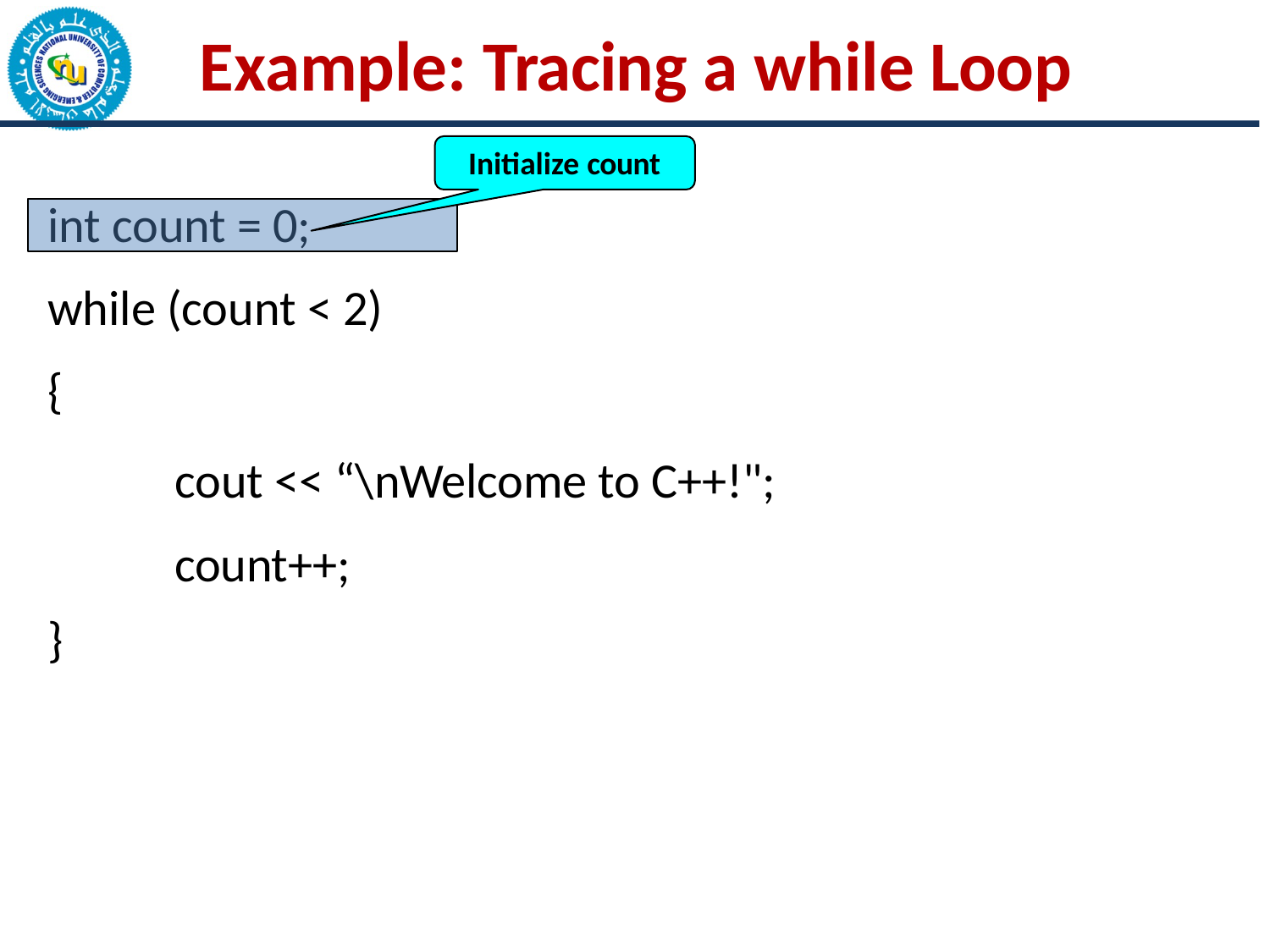

# Example: Tracing a while Loop

Initialize count
int count = 0; while (count < 2)
{
cout << “\nWelcome to C++!"; count++;
}